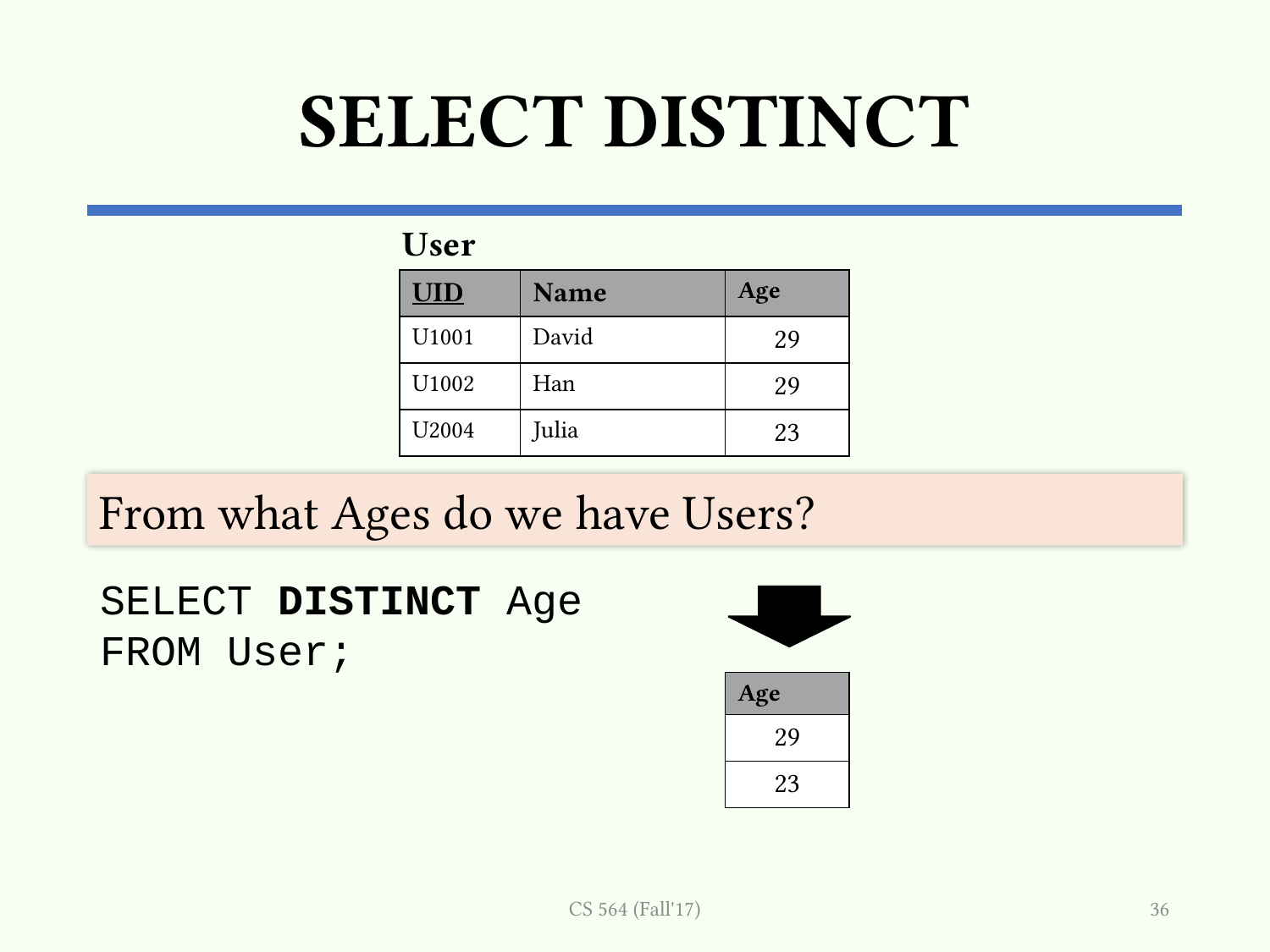

# SELECT DISTINCT
User
| UID | Name | Age |
| --- | --- | --- |
| U1001 | David | 29 |
| U1002 | Han | 29 |
| U2004 | Julia | 23 |
From what Ages do we have Users?
SELECT DISTINCT Age
FROM User;

| Age |
| --- |
| 29 |
| 23 |
CS 564 (Fall'17)
36